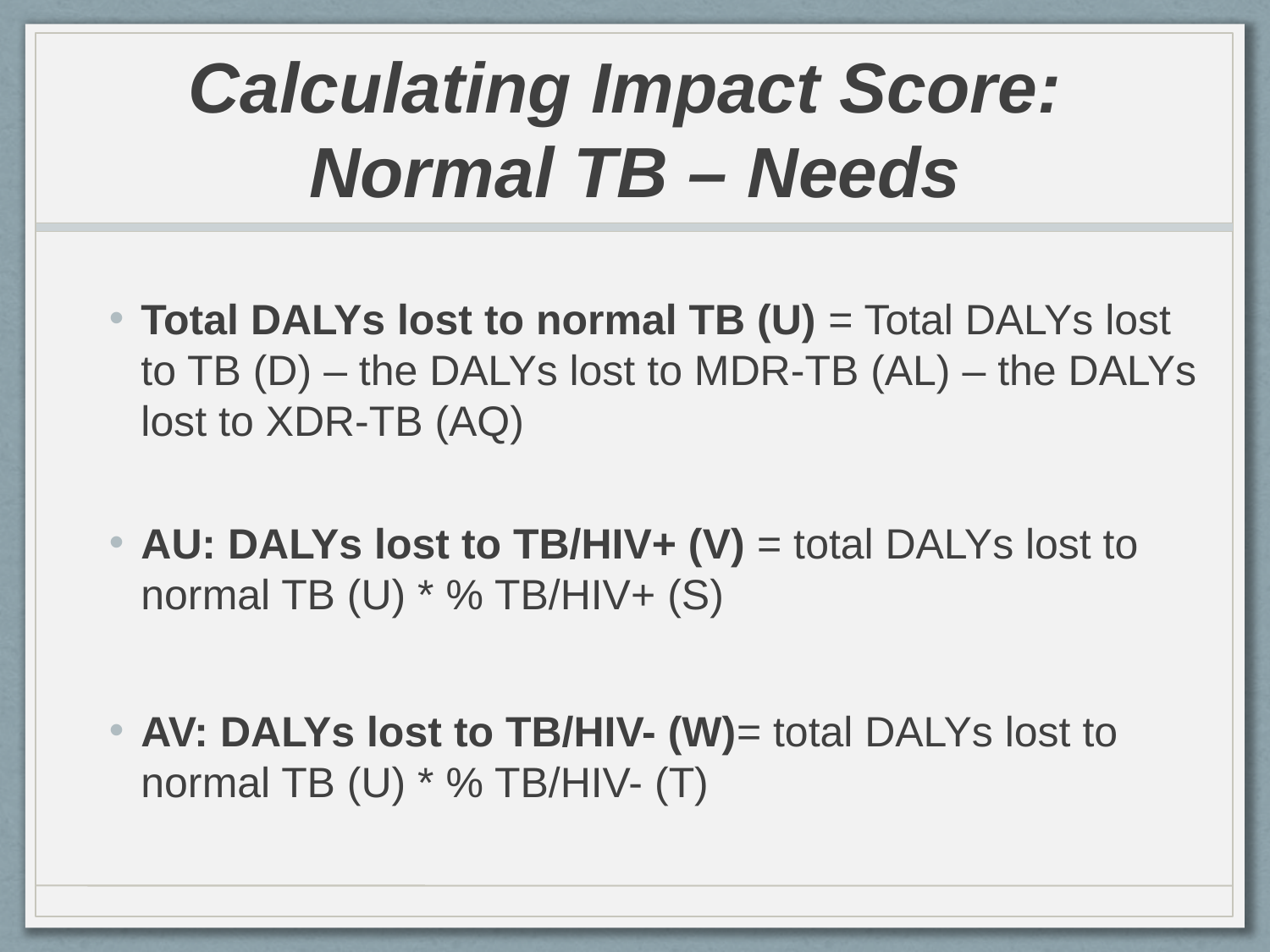

# Calculating Impact Score: Normal TB – Needs

Total DALYs lost to normal TB (U) = Total DALYs lost to TB (D) – the DALYs lost to MDR-TB (AL) – the DALYs lost to XDR-TB (AQ)

AU: DALYs lost to TB/HIV+ (V) = total DALYs lost to normal TB (U) * % TB/HIV+ (S)

AV: DALYs lost to TB/HIV- (W)= total DALYs lost to normal TB (U) * % TB/HIV- (T)